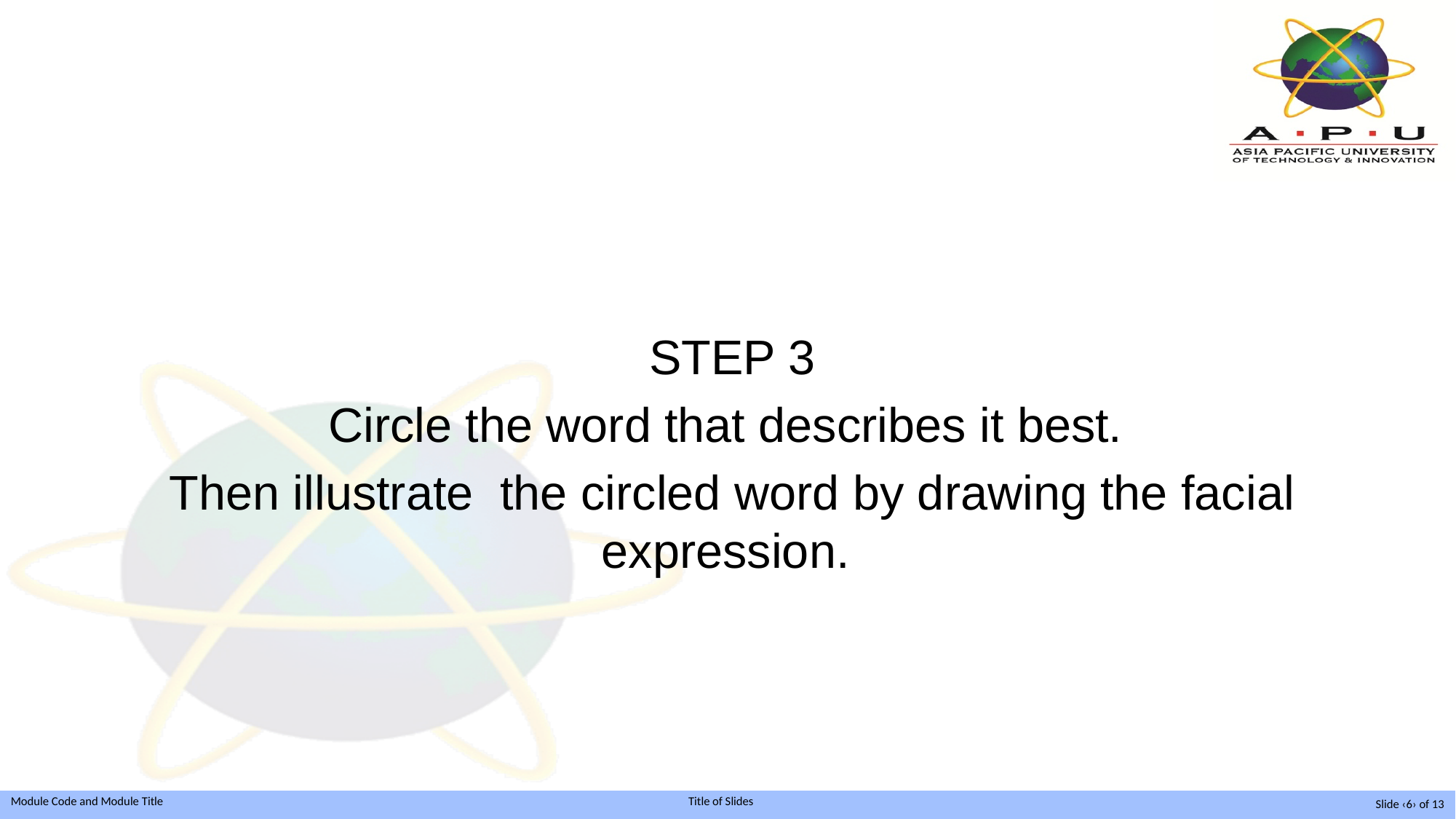

#

STEP 3
Circle the word that describes it best.
Then illustrate  the circled word by drawing the facial expression.
Slide ‹6› of 13